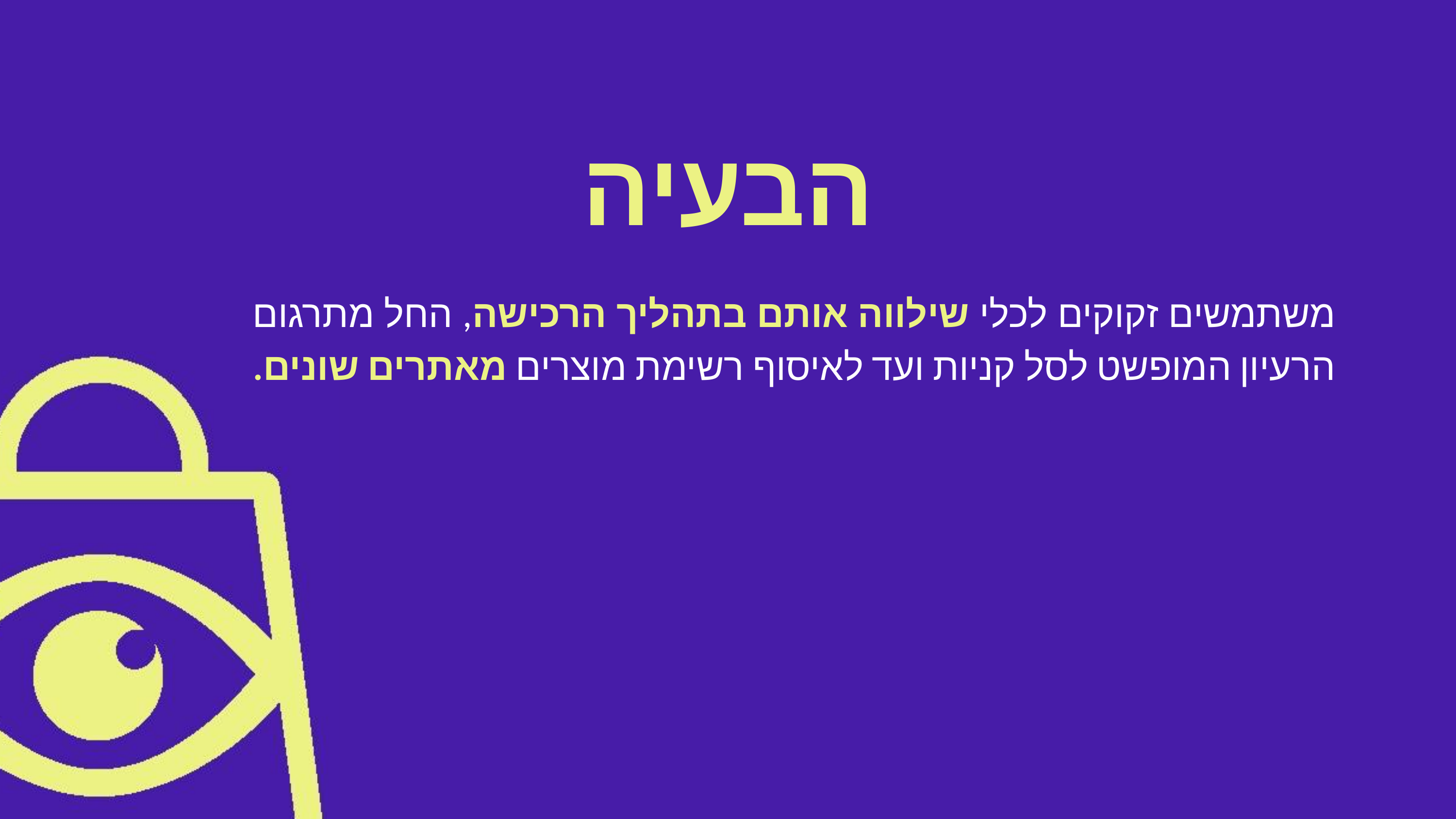

הבעיה
משתמשים זקוקים לכלי שילווה אותם בתהליך הרכישה, החל מתרגום הרעיון המופשט לסל קניות ועד לאיסוף רשימת מוצרים מאתרים שונים.